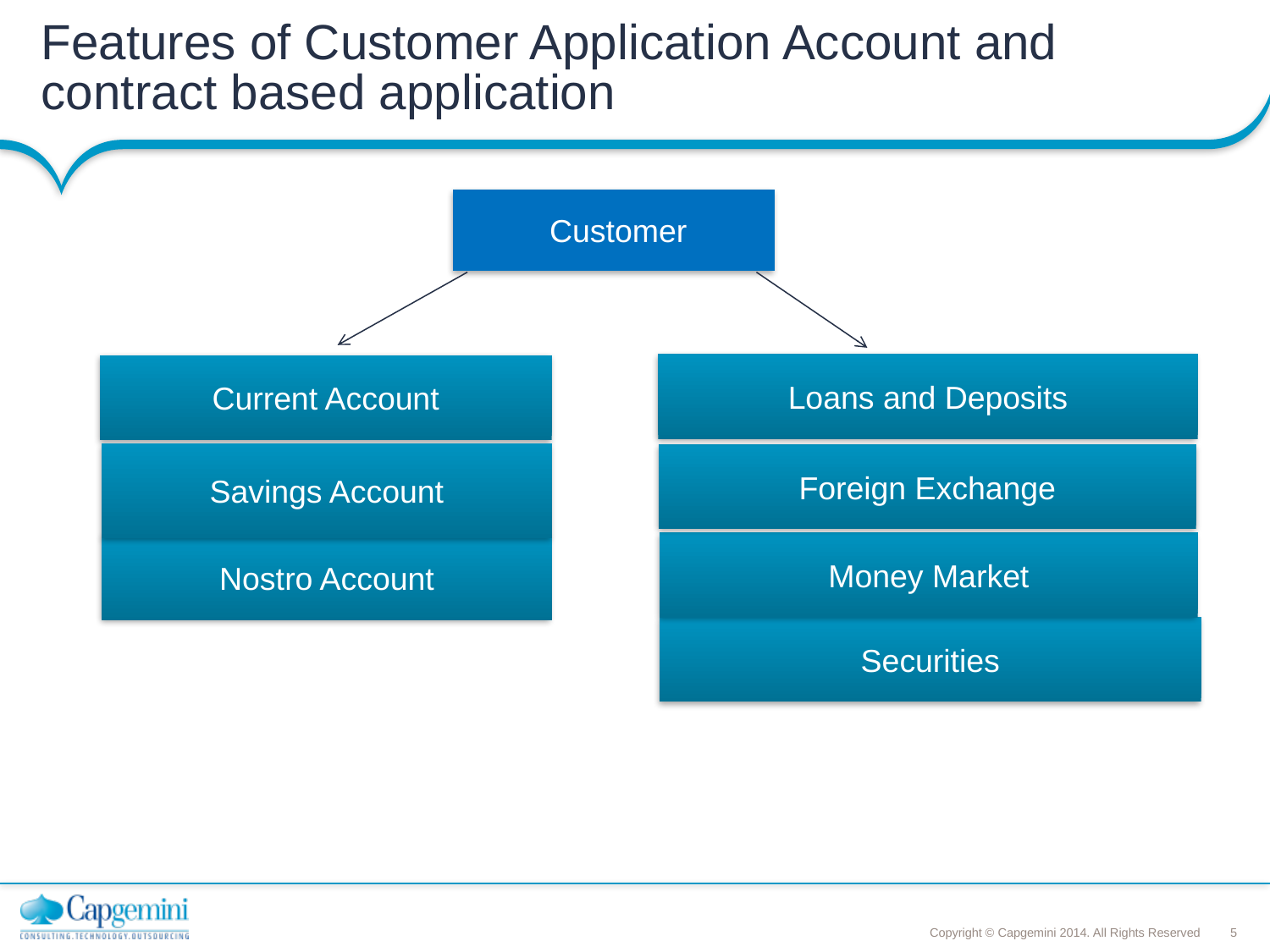

# Features of Customer Application Account and contract based application
 Customer

Loans and Deposits
Current Account
Savings Account
Foreign Exchange
Money Market
Nostro Account
Securities